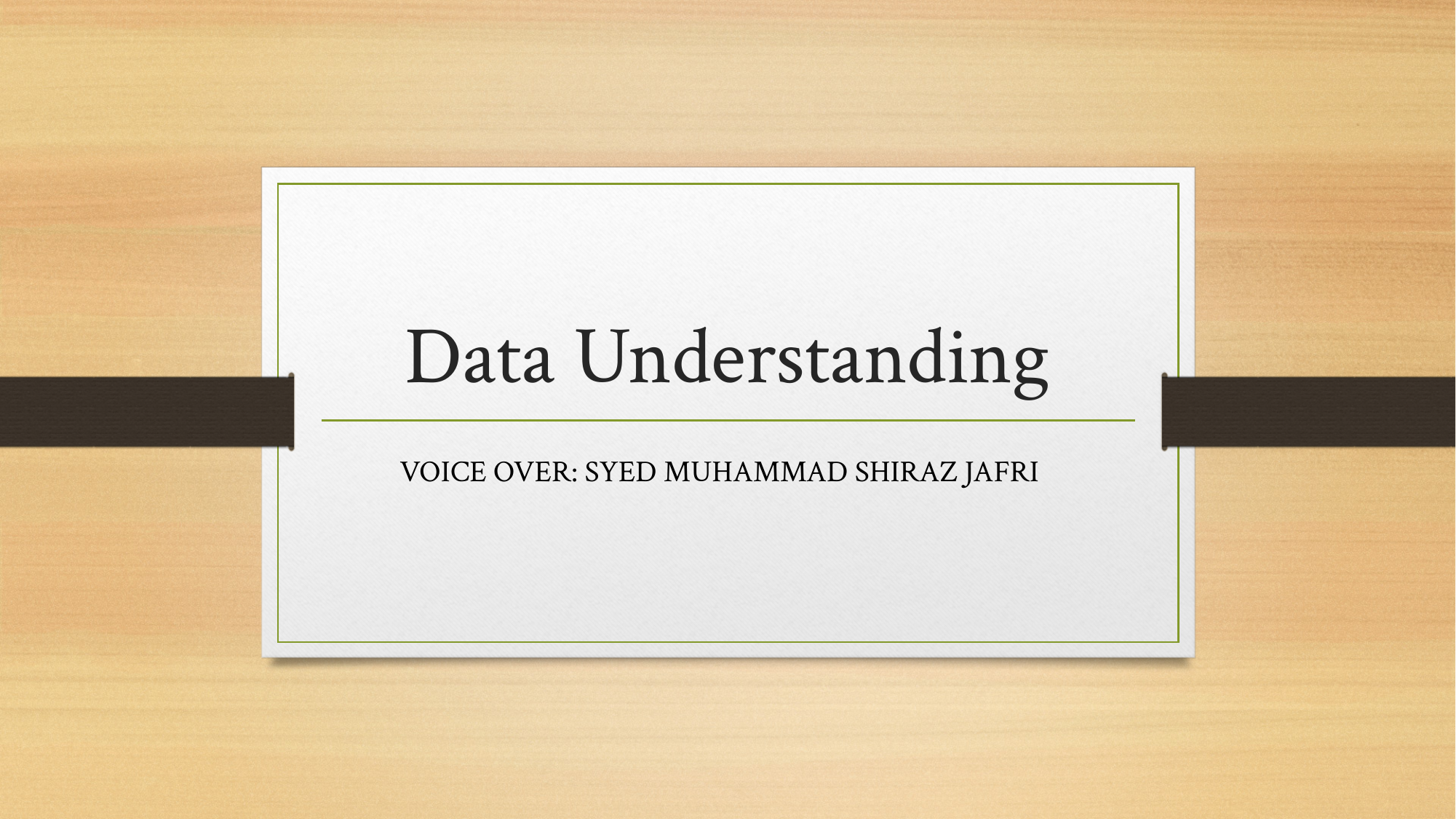

# Data Understanding
VOICE OVER: SYED MUHAMMAD SHIRAZ JAFRI